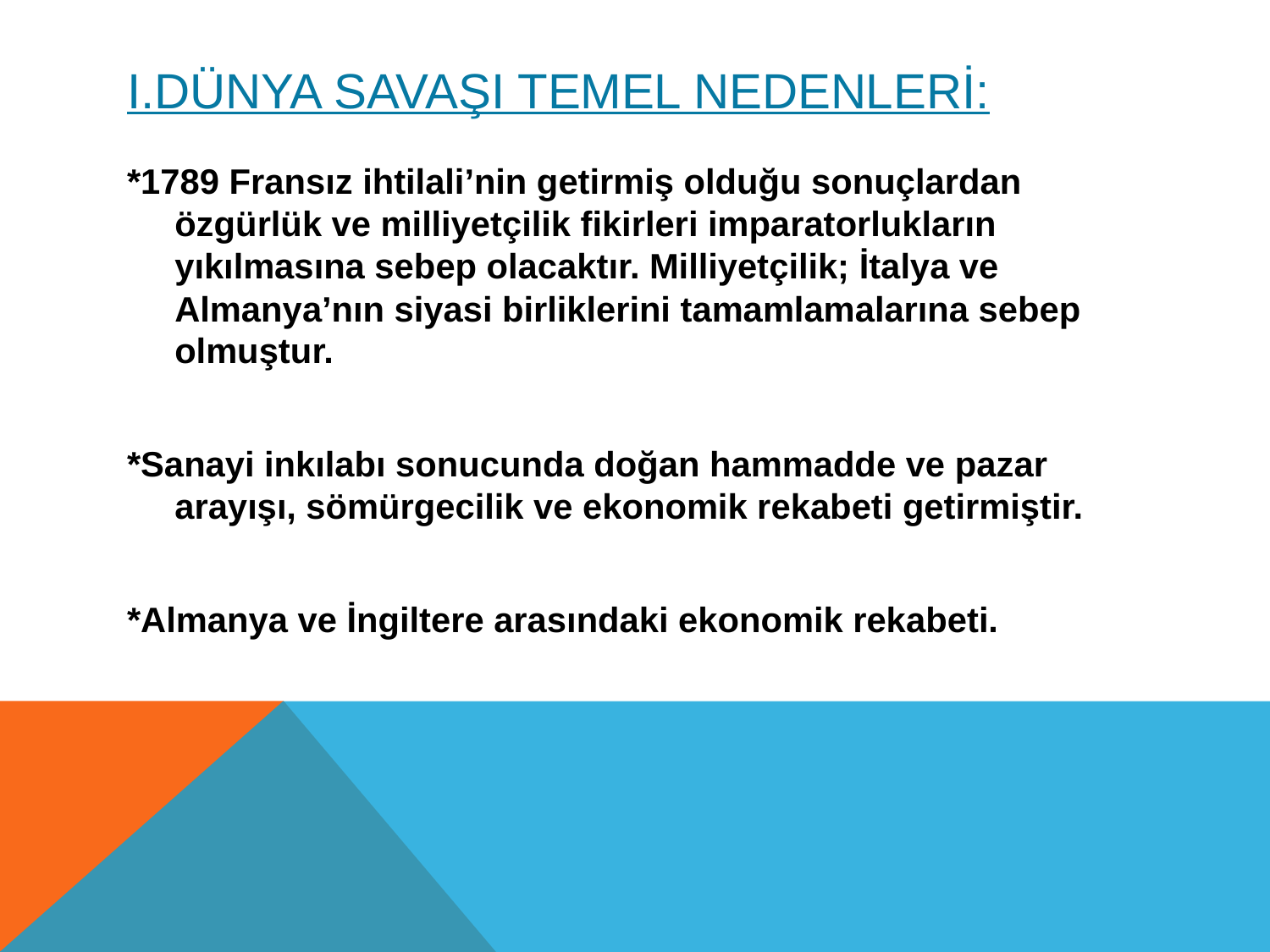

# I.Dünya savaşı Temel Nedenleri:
*1789 Fransız ihtilali’nin getirmiş olduğu sonuçlardan özgürlük ve milliyetçilik fikirleri imparatorlukların yıkılmasına sebep olacaktır. Milliyetçilik; İtalya ve Almanya’nın siyasi birliklerini tamamlamalarına sebep olmuştur.

*Sanayi inkılabı sonucunda doğan hammadde ve pazar arayışı, sömürgecilik ve ekonomik rekabeti getirmiştir.

*Almanya ve İngiltere arasındaki ekonomik rekabeti.